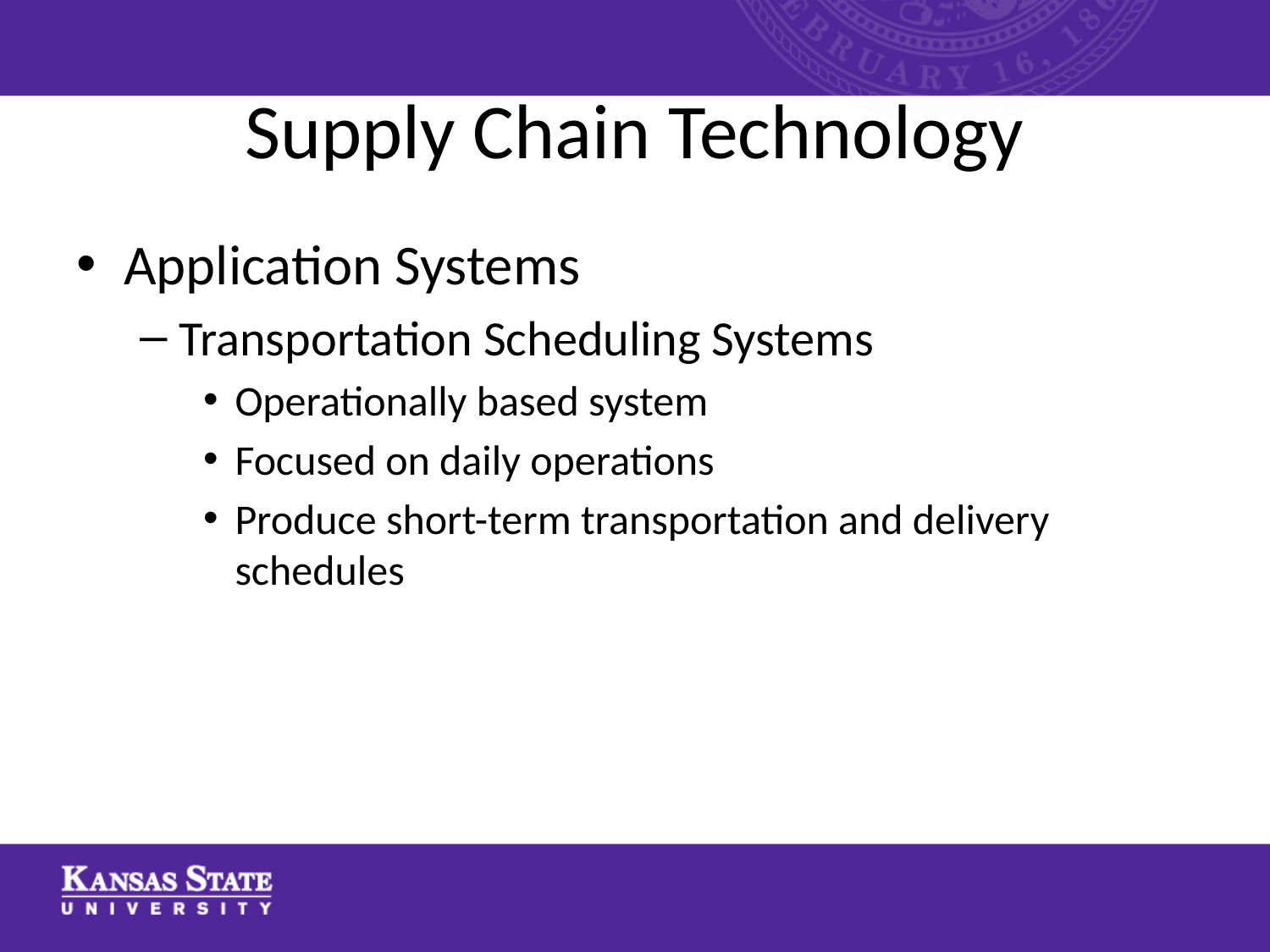

# Supply Chain Technology
Application Systems
Transportation Scheduling Systems
Operationally based system
Focused on daily operations
Produce short-term transportation and delivery schedules